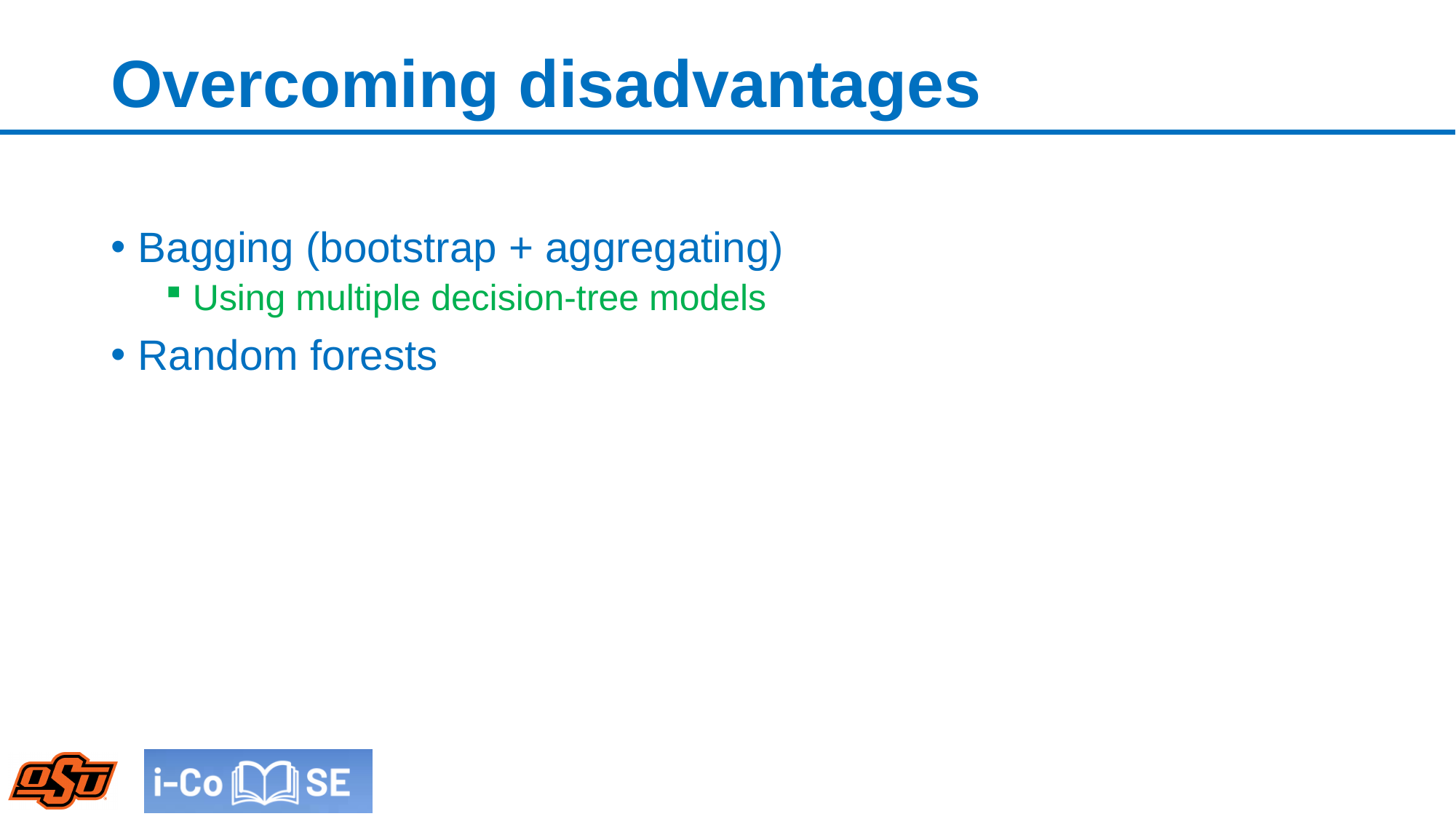

# Overcoming disadvantages

Bagging (bootstrap + aggregating)
Using multiple decision-tree models
Random forests